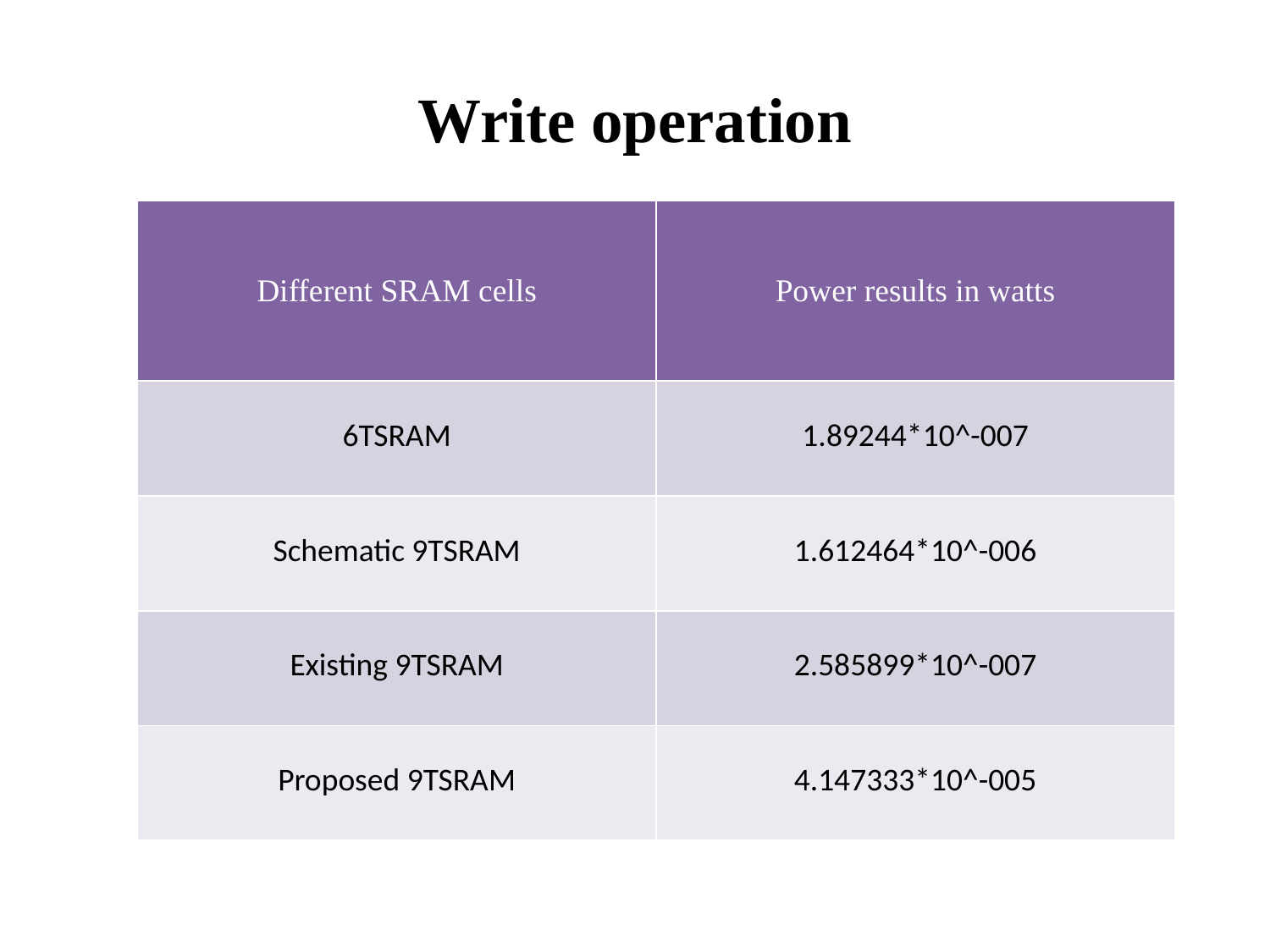

# Write operation
| Different SRAM cells | Power results in watts |
| --- | --- |
| 6TSRAM | 1.89244\*10^-007 |
| Schematic 9TSRAM | 1.612464\*10^-006 |
| Existing 9TSRAM | 2.585899\*10^-007 |
| Proposed 9TSRAM | 4.147333\*10^-005 |